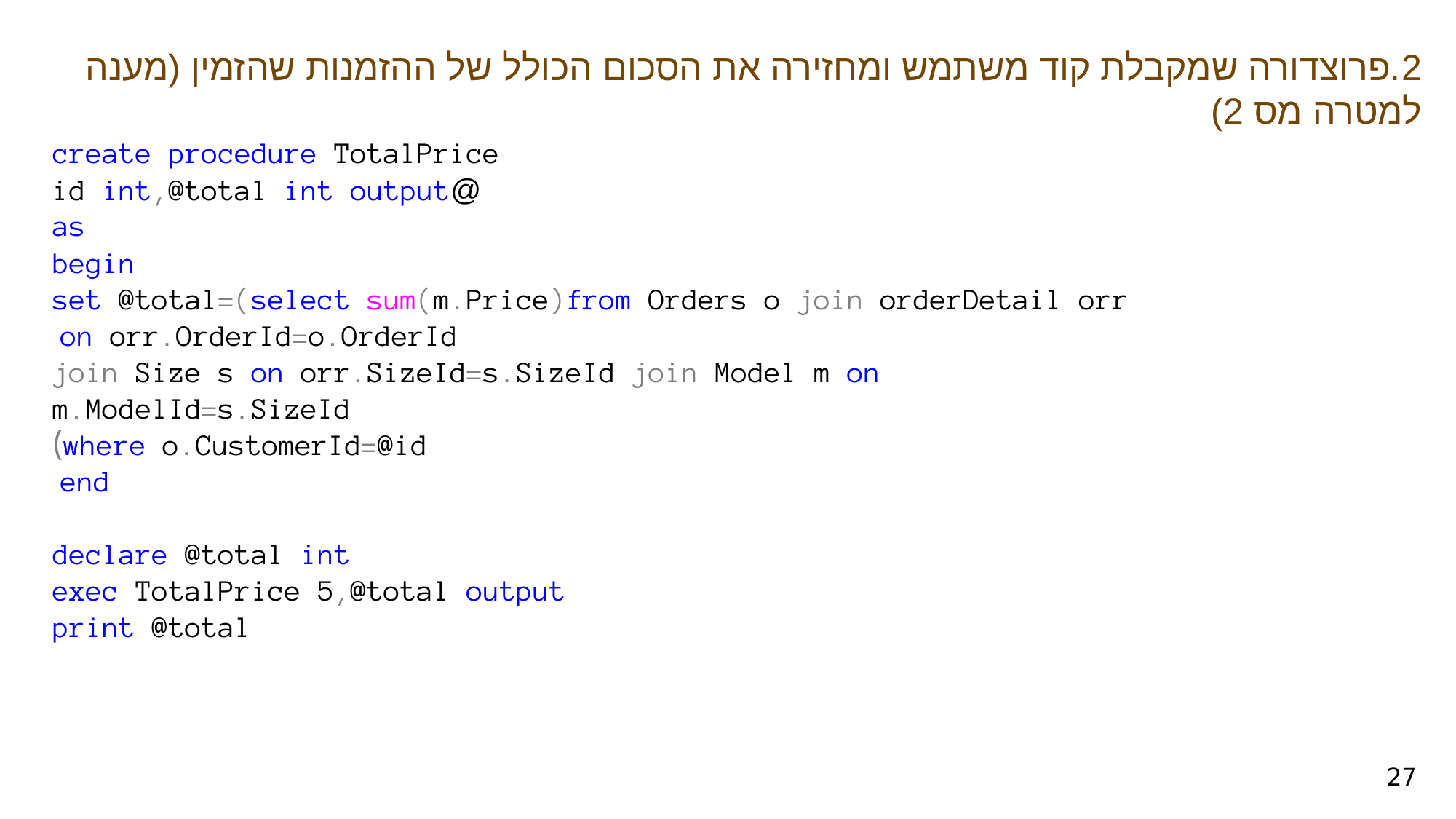

2.פרוצדורה שמקבלת קוד משתמש ומחזירה את הסכום הכולל של ההזמנות שהזמין (מענה למטרה מס 2)
create procedure TotalPrice
@id int,@total int output
as
begin
set @total=(select sum(m.Price)from Orders o join orderDetail orr on orr.OrderId=o.OrderId
       join Size s on orr.SizeId=s.SizeId join Model m on m.ModelId=s.SizeId
        where o.CustomerId=@id)
end

declare @total int
exec TotalPrice 5,@total output
print @total
27